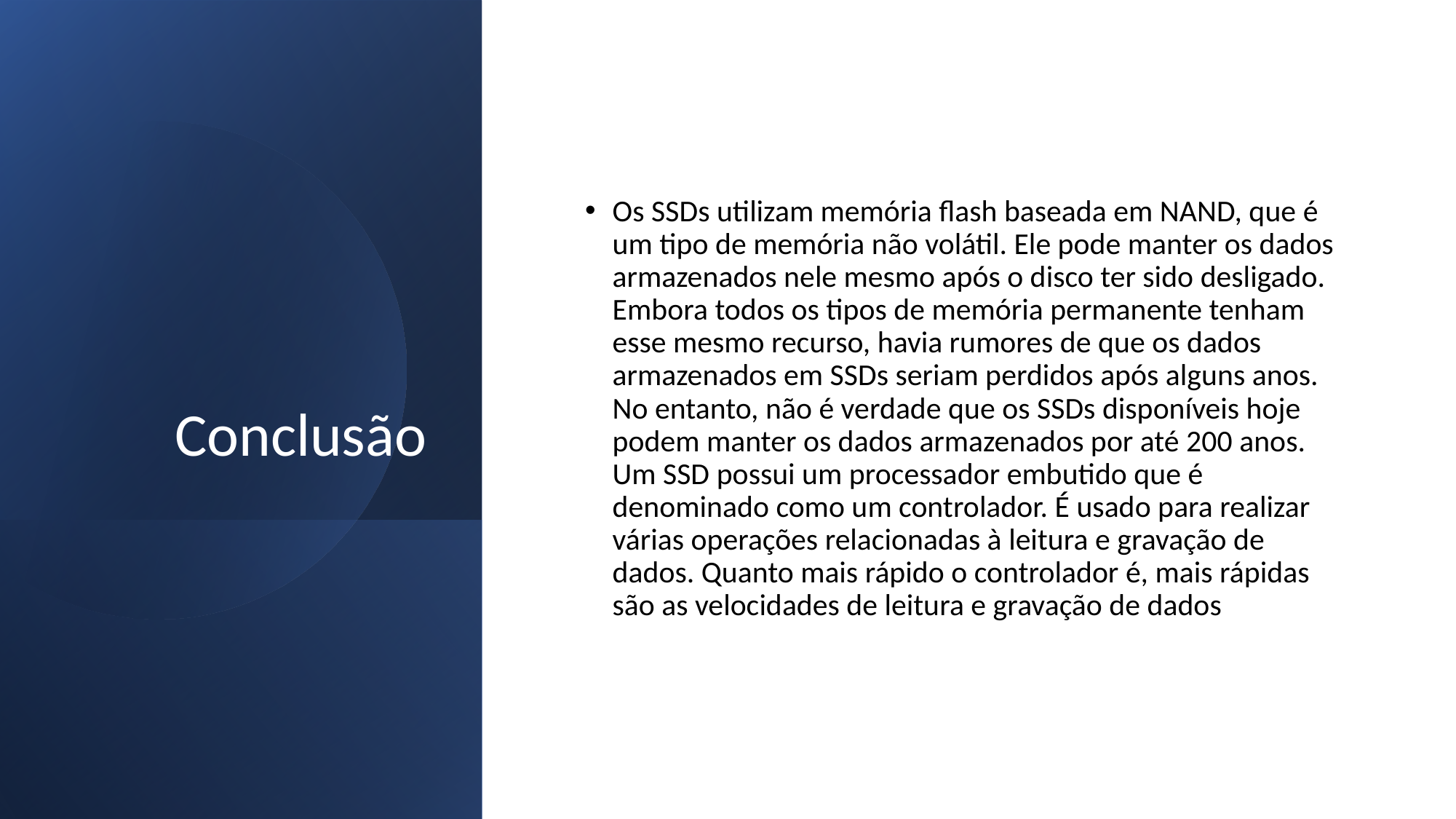

# Conclusão
Os SSDs utilizam memória flash baseada em NAND, que é um tipo de memória não volátil. Ele pode manter os dados armazenados nele mesmo após o disco ter sido desligado. Embora todos os tipos de memória permanente tenham esse mesmo recurso, havia rumores de que os dados armazenados em SSDs seriam perdidos após alguns anos. No entanto, não é verdade que os SSDs disponíveis hoje podem manter os dados armazenados por até 200 anos. Um SSD possui um processador embutido que é denominado como um controlador. É usado para realizar várias operações relacionadas à leitura e gravação de dados. Quanto mais rápido o controlador é, mais rápidas são as velocidades de leitura e gravação de dados